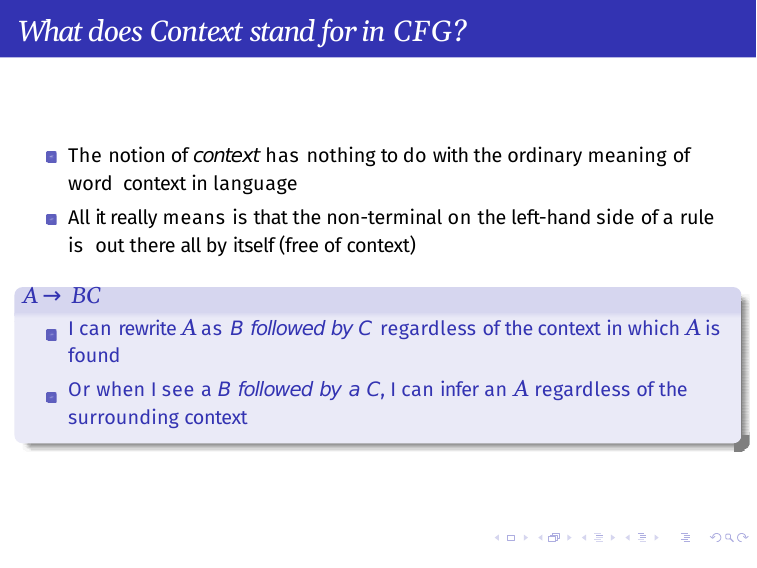

What does Context stand for in CFG?
The notion of context has nothing to do with the ordinary meaning of word  context in language
All it really means is that the non-terminal on the left-hand side of a rule is  out there all by itself (free of context)

A → BC
I can rewrite A as B followed by C regardless of the context in which A is  found
Or when I see a B followed by a C, I can infer an A regardless of the  surrounding context

Syntax
Week 5: Lecture 1
14 / 14